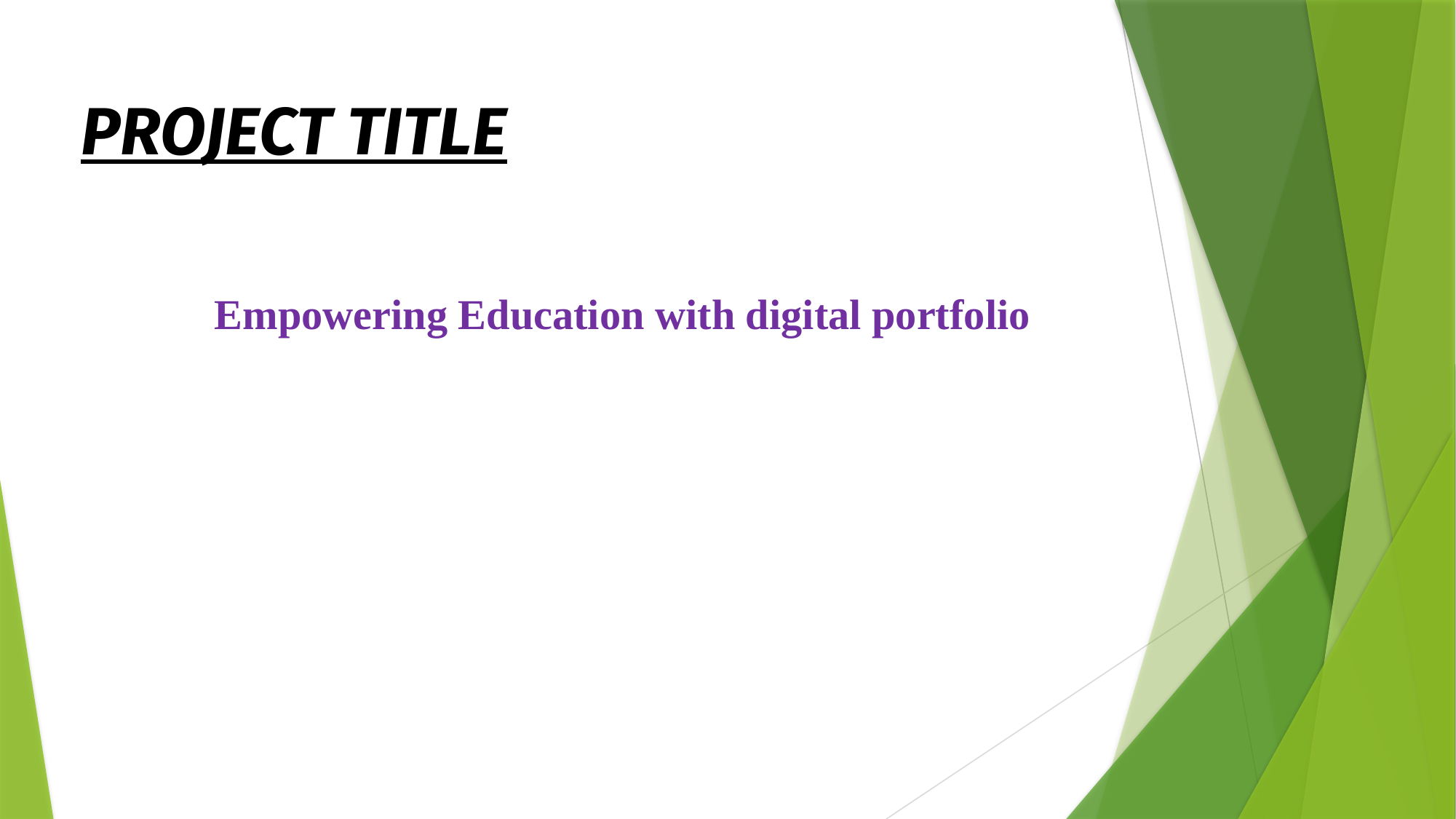

# PROJECT TITLE
Empowering Education with digital portfolio